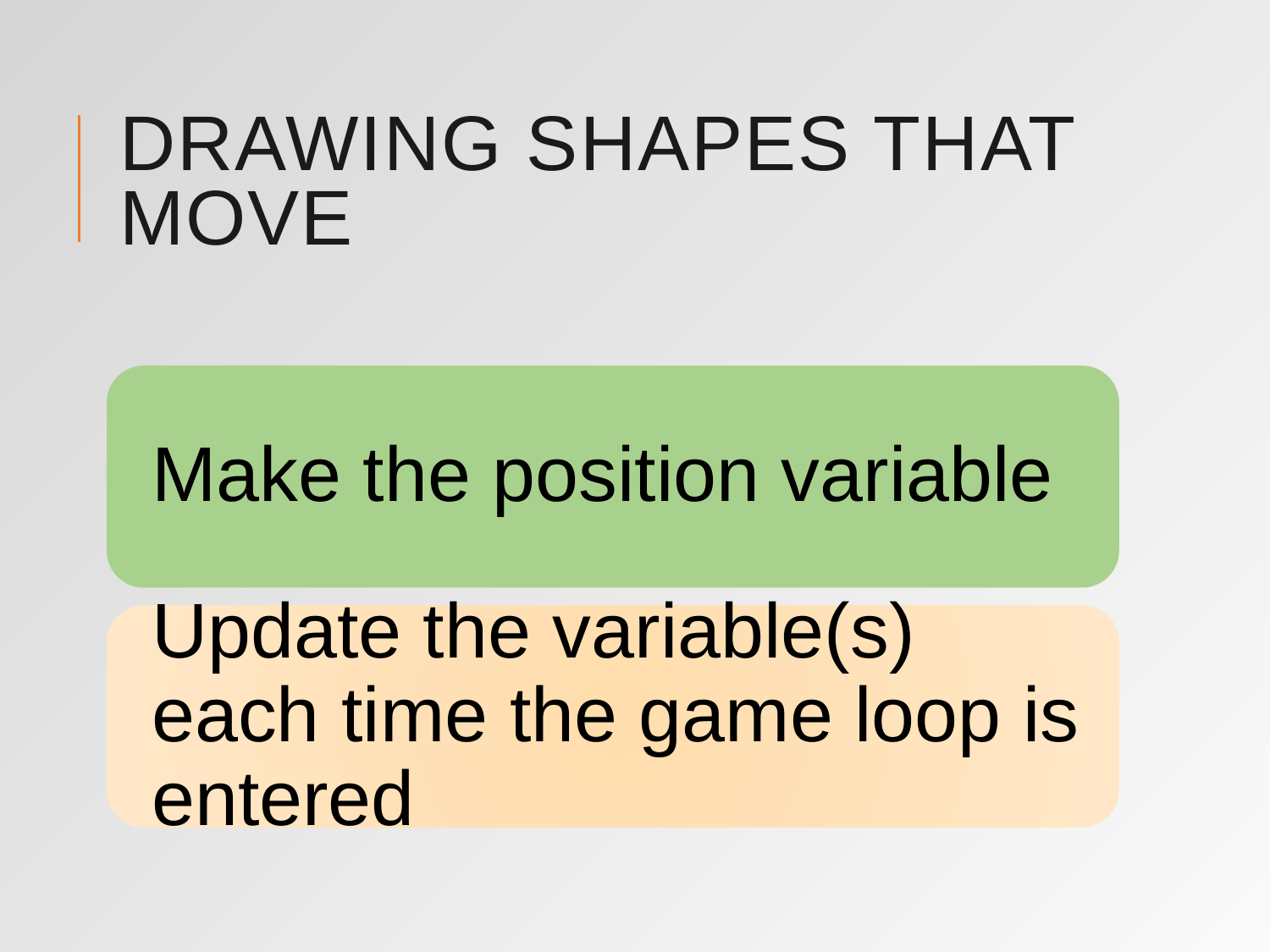

# Drawing Shapes that Move
Make the position variable
Update the variable(s) each time the game loop is entered